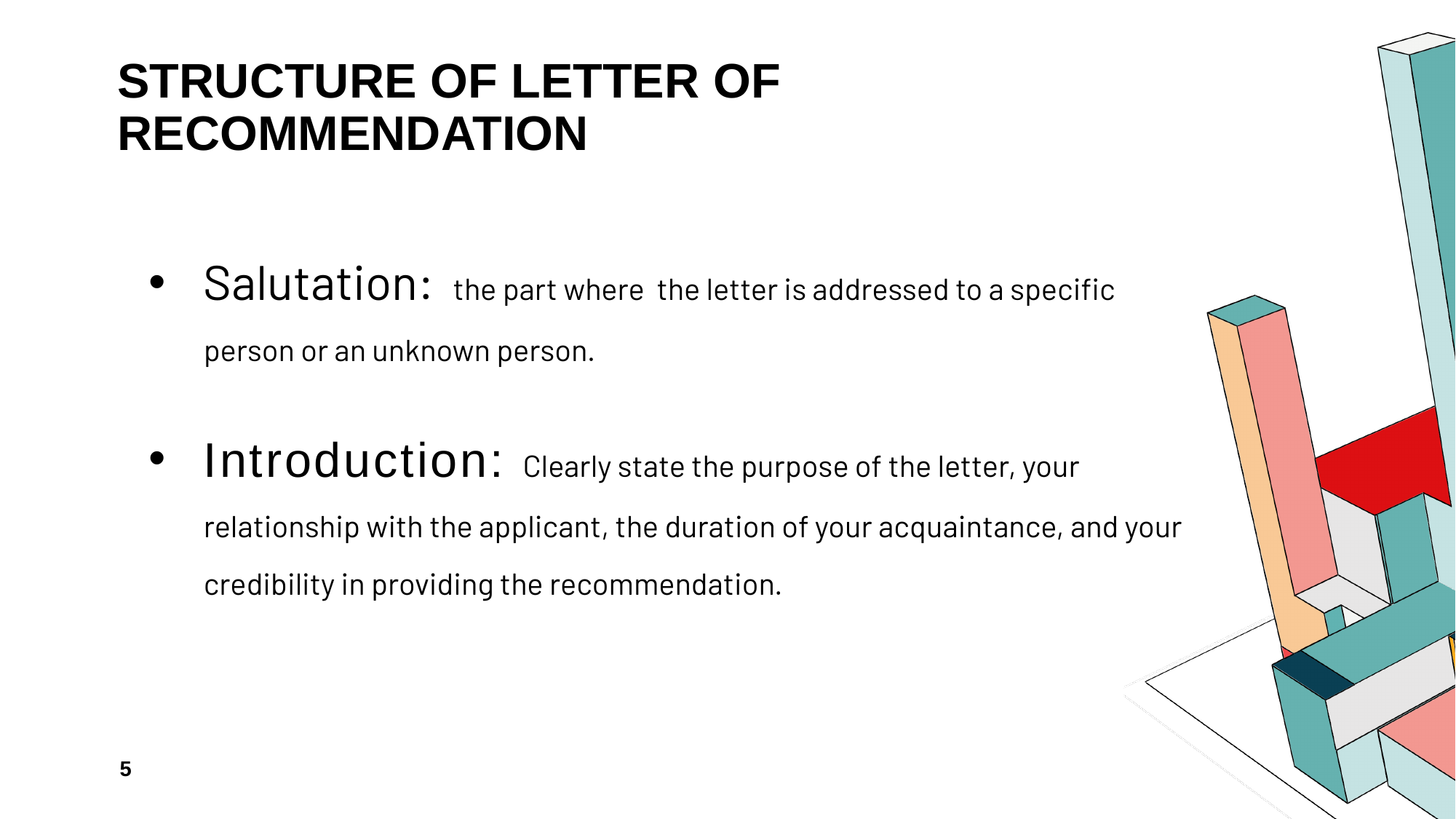

# Structure of letter of recommendation
Salutation:   the part where  the letter is addressed to a specific person or an unknown person.

Introduction: Clearly state the purpose of the letter, your relationship with the applicant, the duration of your acquaintance, and your credibility in providing the recommendation.

5